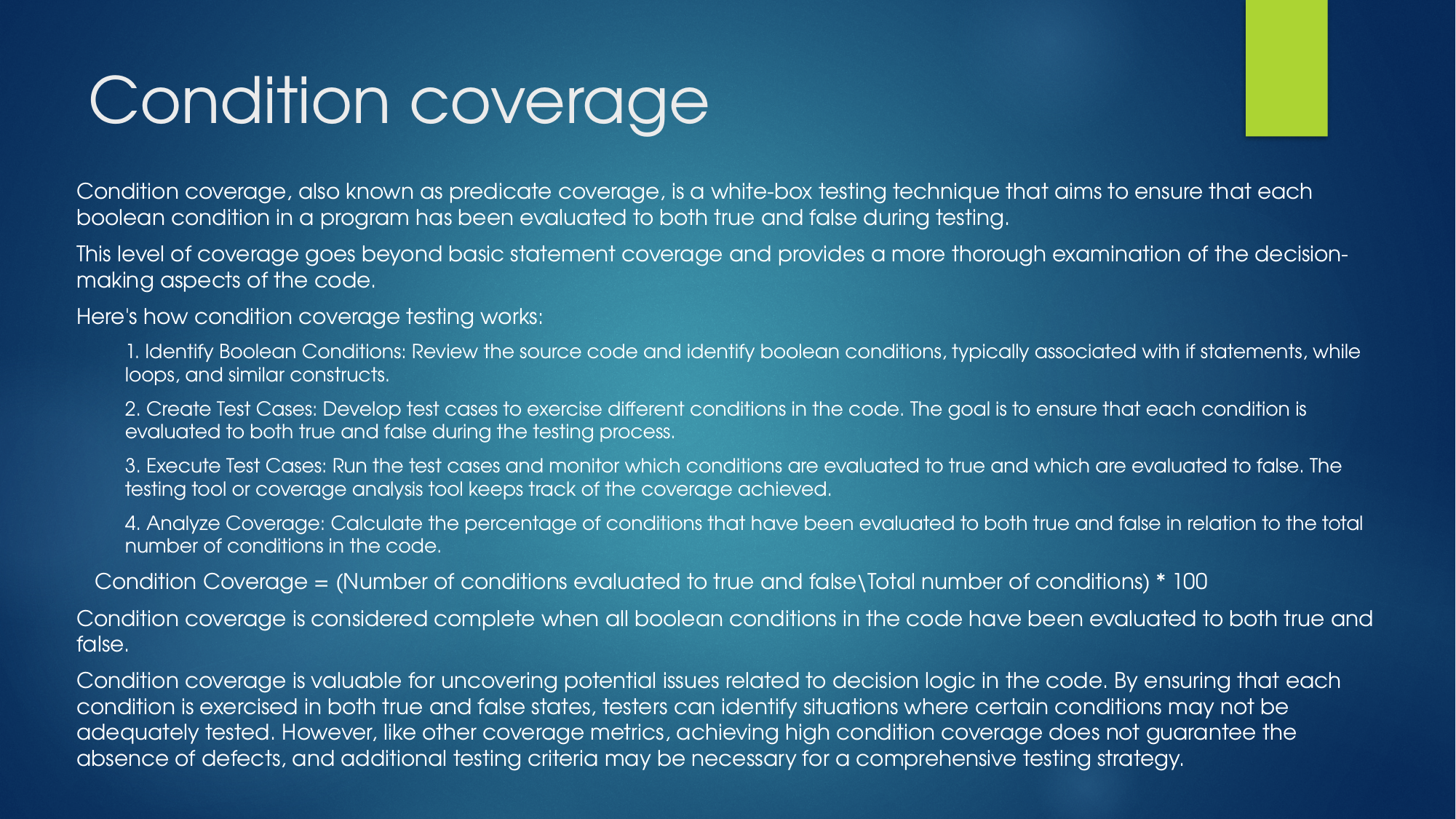

# Condition coverage
Condition coverage, also known as predicate coverage, is a white-box testing technique that aims to ensure that each boolean condition in a program has been evaluated to both true and false during testing.
This level of coverage goes beyond basic statement coverage and provides a more thorough examination of the decision-making aspects of the code.
Here's how condition coverage testing works:
1. Identify Boolean Conditions: Review the source code and identify boolean conditions, typically associated with if statements, while loops, and similar constructs.
2. Create Test Cases: Develop test cases to exercise different conditions in the code. The goal is to ensure that each condition is evaluated to both true and false during the testing process.
3. Execute Test Cases: Run the test cases and monitor which conditions are evaluated to true and which are evaluated to false. The testing tool or coverage analysis tool keeps track of the coverage achieved.
4. Analyze Coverage: Calculate the percentage of conditions that have been evaluated to both true and false in relation to the total number of conditions in the code.
   Condition Coverage = (Number of conditions evaluated to true and false\Total number of conditions) * 100
Condition coverage is considered complete when all boolean conditions in the code have been evaluated to both true and false.
Condition coverage is valuable for uncovering potential issues related to decision logic in the code. By ensuring that each condition is exercised in both true and false states, testers can identify situations where certain conditions may not be adequately tested. However, like other coverage metrics, achieving high condition coverage does not guarantee the absence of defects, and additional testing criteria may be necessary for a comprehensive testing strategy.